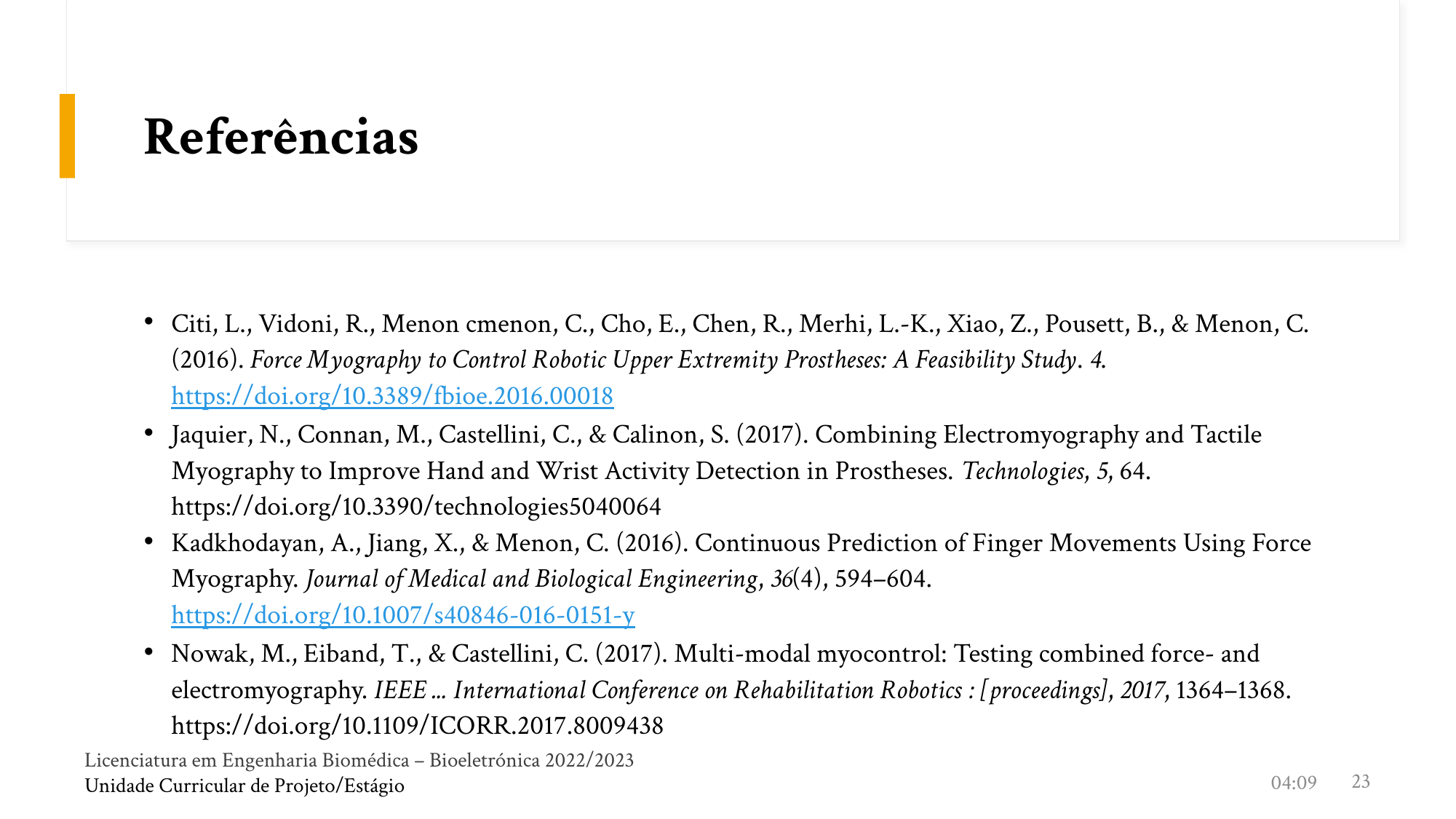

# Referências
Citi, L., Vidoni, R., Menon cmenon, C., Cho, E., Chen, R., Merhi, L.-K., Xiao, Z., Pousett, B., & Menon, C. (2016). Force Myography to Control Robotic Upper Extremity Prostheses: A Feasibility Study. 4. https://doi.org/10.3389/fbioe.2016.00018
Jaquier, N., Connan, M., Castellini, C., & Calinon, S. (2017). Combining Electromyography and Tactile Myography to Improve Hand and Wrist Activity Detection in Prostheses. Technologies, 5, 64. https://doi.org/10.3390/technologies5040064
Kadkhodayan, A., Jiang, X., & Menon, C. (2016). Continuous Prediction of Finger Movements Using Force Myography. Journal of Medical and Biological Engineering, 36(4), 594–604. https://doi.org/10.1007/s40846-016-0151-y
Nowak, M., Eiband, T., & Castellini, C. (2017). Multi-modal myocontrol: Testing combined force- and electromyography. IEEE ... International Conference on Rehabilitation Robotics : [proceedings], 2017, 1364–1368. https://doi.org/10.1109/ICORR.2017.8009438

Licenciatura em Engenharia Biomédica – Bioeletrónica 2022/2023
Unidade Curricular de Projeto/Estágio
23
04:09